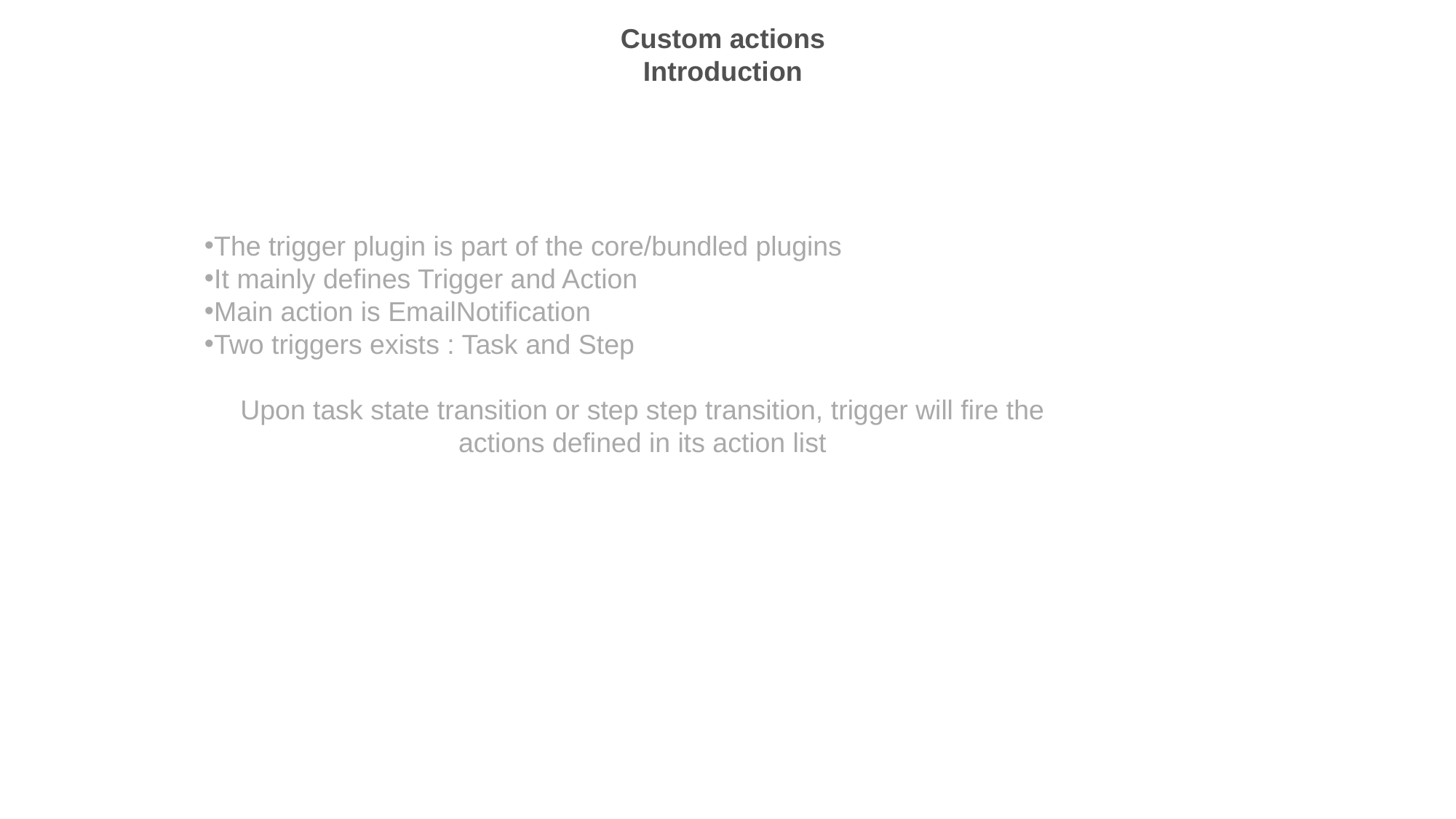

Custom actions
Introduction
The trigger plugin is part of the core/bundled plugins
It mainly defines Trigger and Action
Main action is EmailNotification
Two triggers exists : Task and Step

Upon task state transition or step step transition, trigger will fire the actions defined in its action list